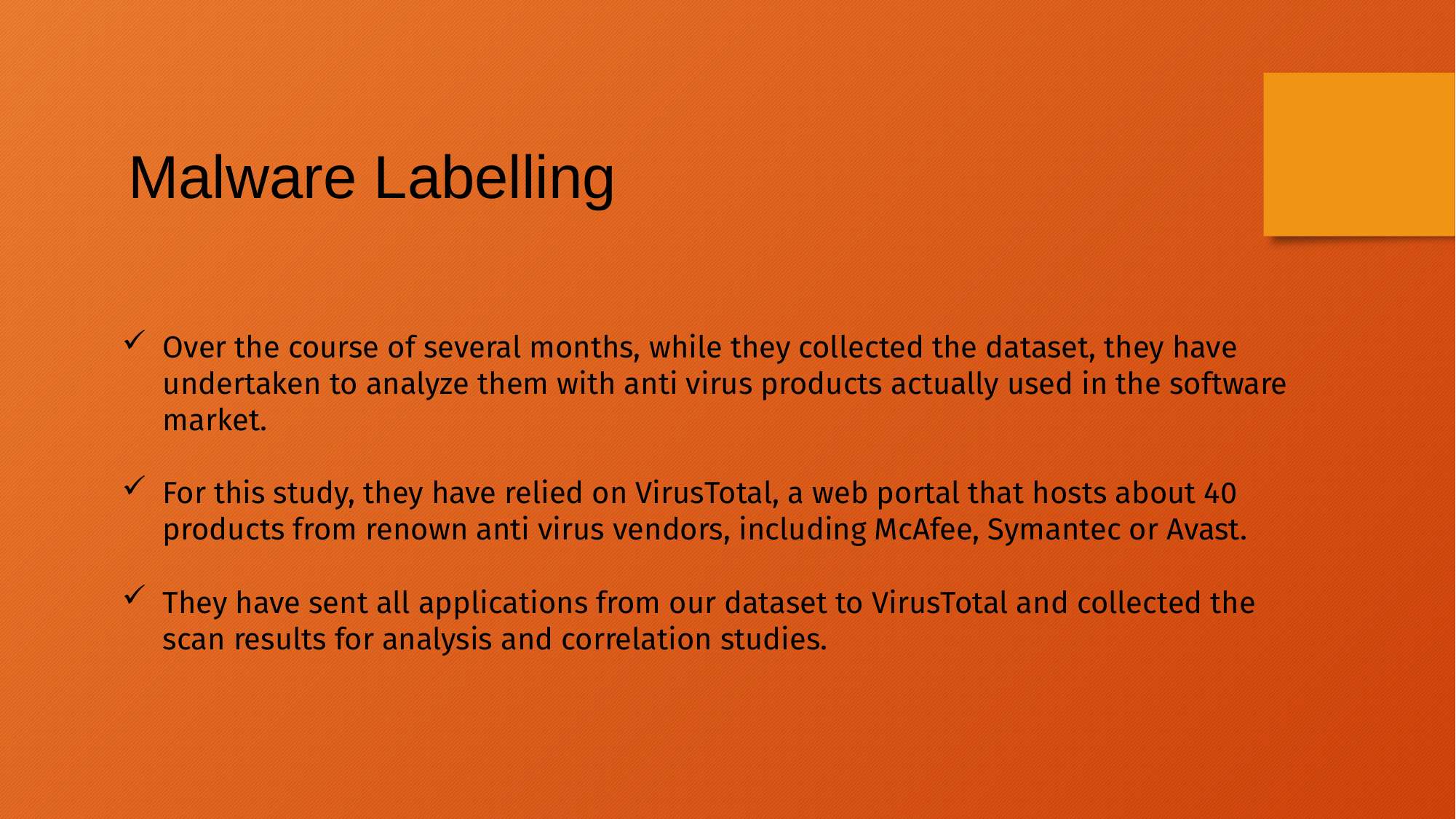

Malware Labelling
Over the course of several months, while they collected the dataset, they have undertaken to analyze them with anti virus products actually used in the software market.

For this study, they have relied on VirusTotal, a web portal that hosts about 40 products from renown anti virus vendors, including McAfee, Symantec or Avast.

They have sent all applications from our dataset to VirusTotal and collected the scan results for analysis and correlation studies.